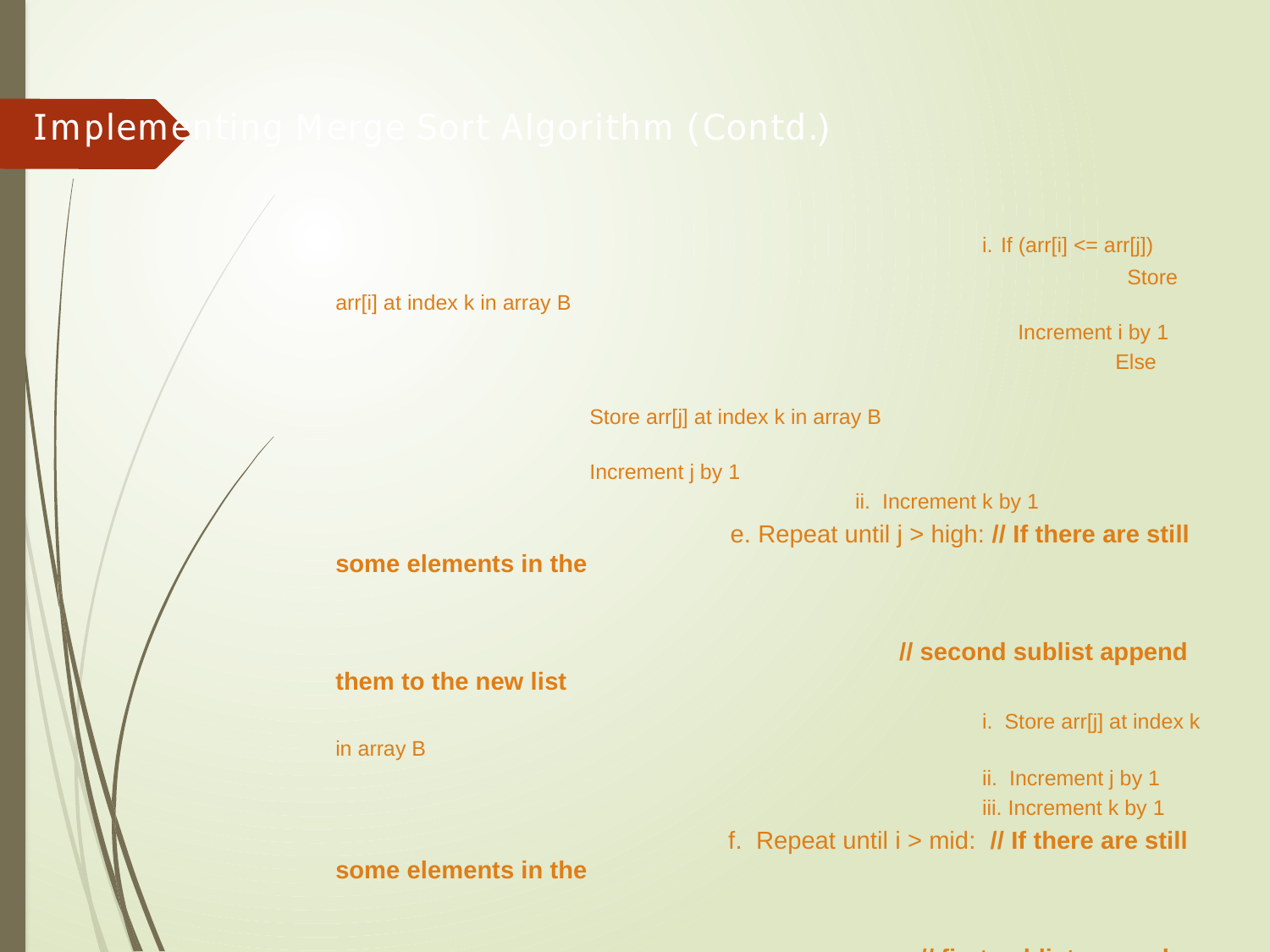

Implementing Merge Sort Algorithm (Contd.)

						  i. If (arr[i] <= arr[j])
							     Store arr[i] at index k in array B
						        Increment i by 1
							   Else
									Store arr[j] at index k in array B
									Increment j by 1
				   	  ii.  Increment k by 1
				  e. Repeat until j > high: // If there are still some elements in the        																				        // second sublist append them to the new list
						  i.  Store arr[j] at index k in array B
						  ii.  Increment j by 1
						  iii. Increment k by 1
				  f.  Repeat until i > mid:  // If there are still some elements in the     																				           // first sublist append them to the new list
						  i.  Store arr[i] at index k in array B
						  ii. Increment I by 1
						  iii. Increment k by 1
5. Copy all elements from the sorted array B into the original array arr